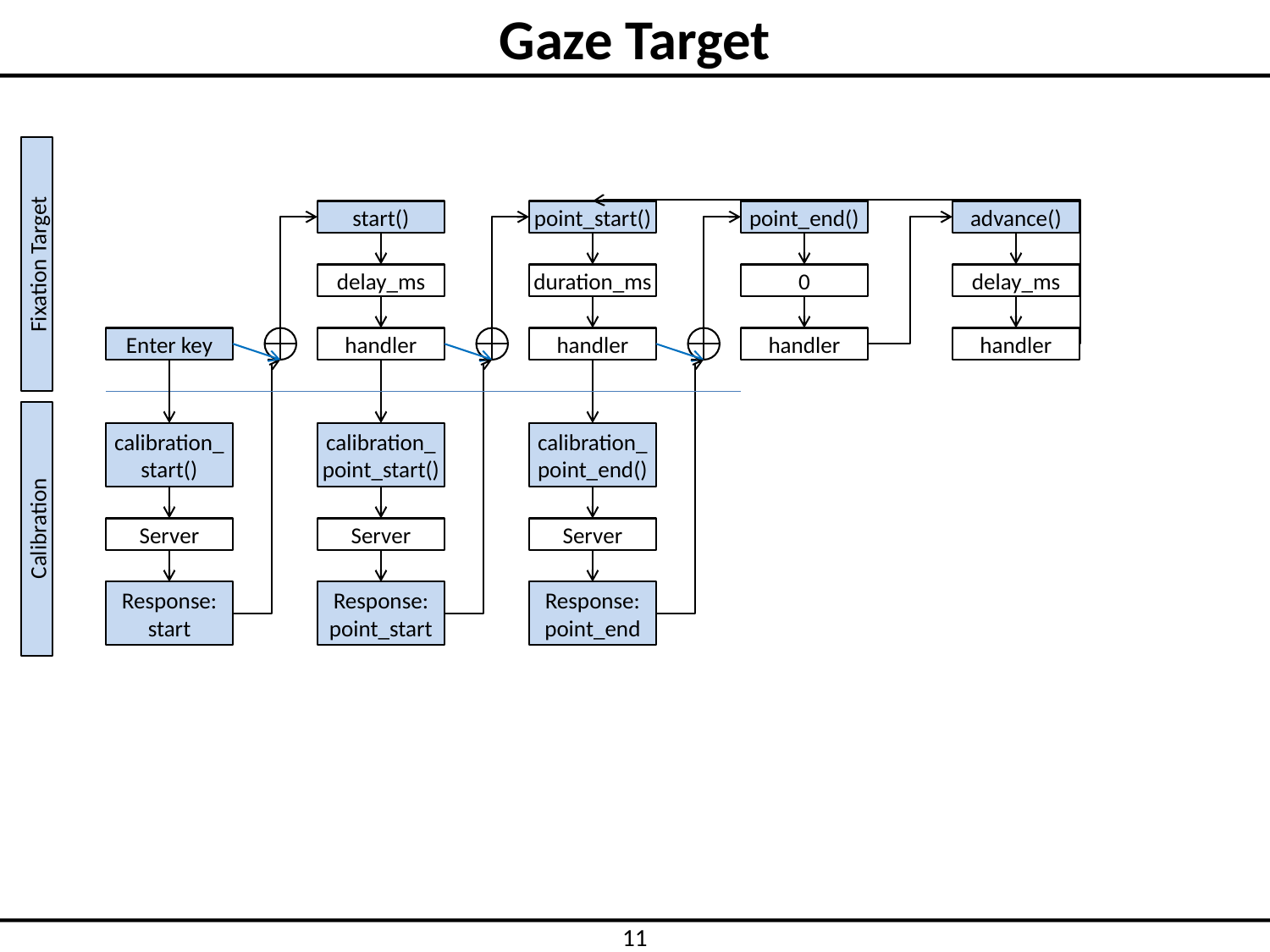

# Gaze Target
Fixation Target
start()
point_start()
point_end()
advance()
delay_ms
duration_ms
0
delay_ms
Enter key

handler

handler

handler
handler
Calibration
calibration_
start()
calibration_
point_start()
calibration_
point_end()
Server
Server
Server
Response:
start
Response:
point_start
Response:
point_end